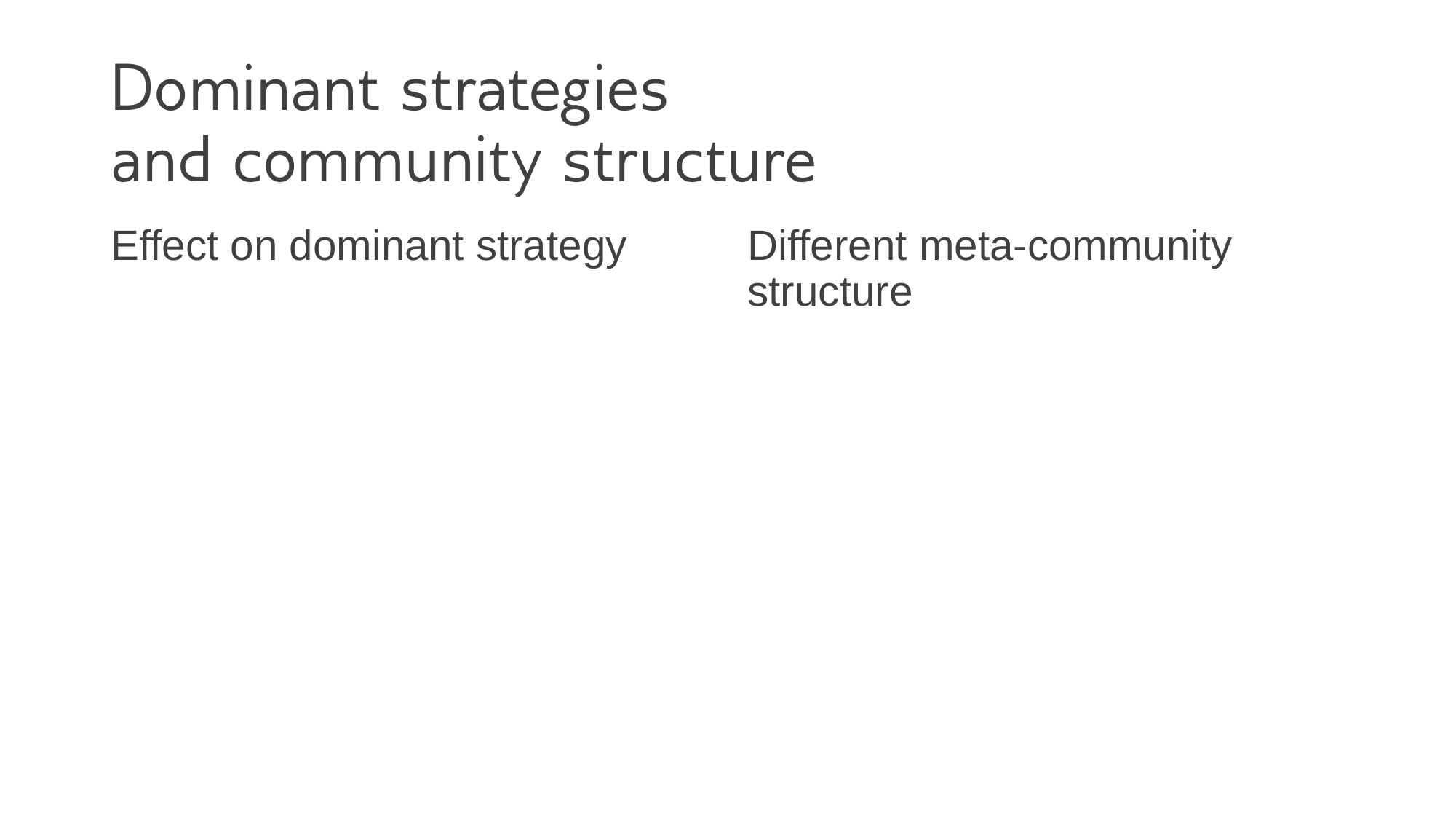

# Dominant strategies and community structure
Effect on dominant strategy
Different meta-community structure